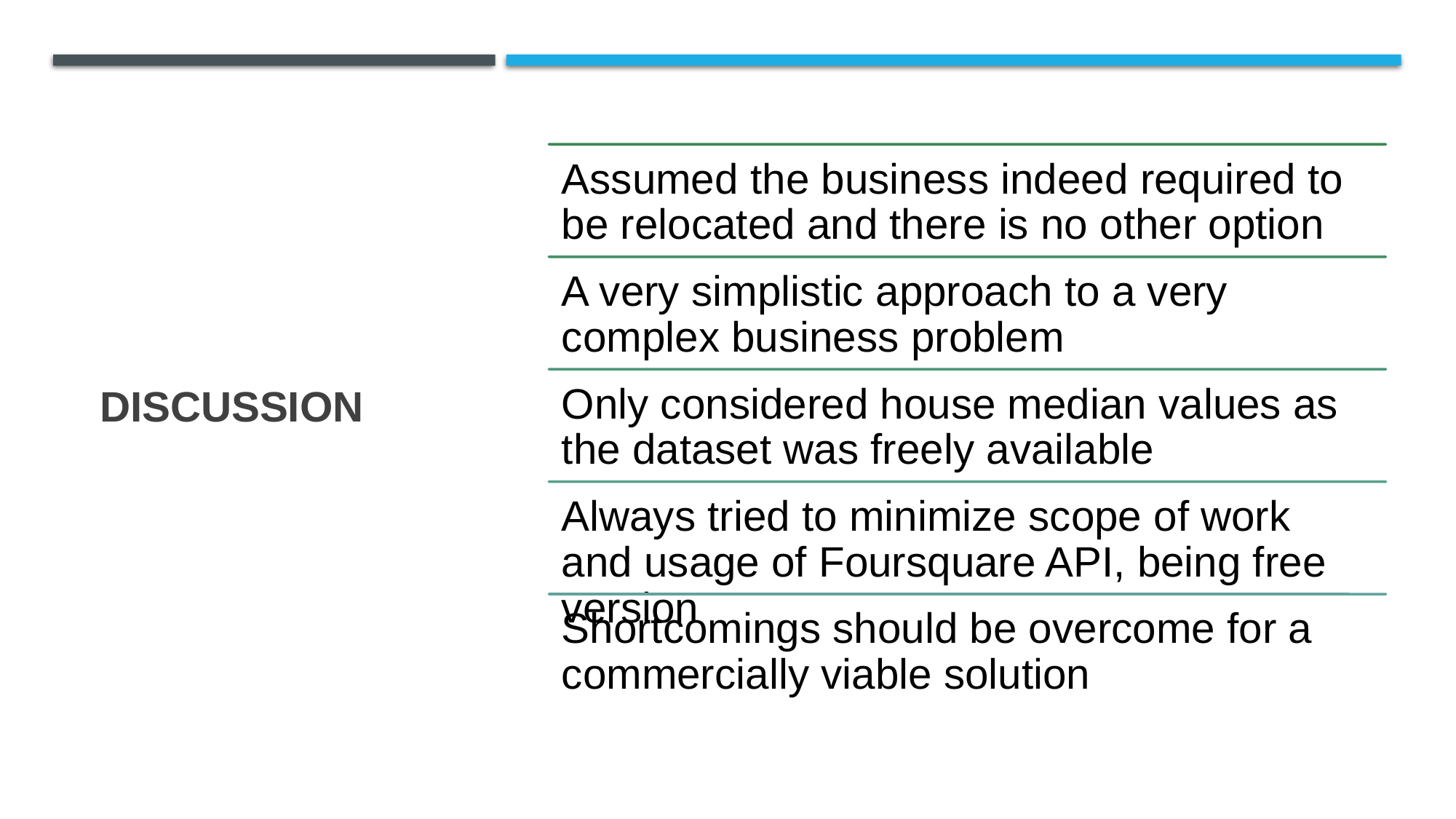

# Discussion
Assumed the business indeed required to be relocated and there is no other option
A very simplistic approach to a very complex business problem
Only considered house median values as the dataset was freely available
Always tried to minimize scope of work and usage of Foursquare API, being free version
Shortcomings should be overcome for a commercially viable solution